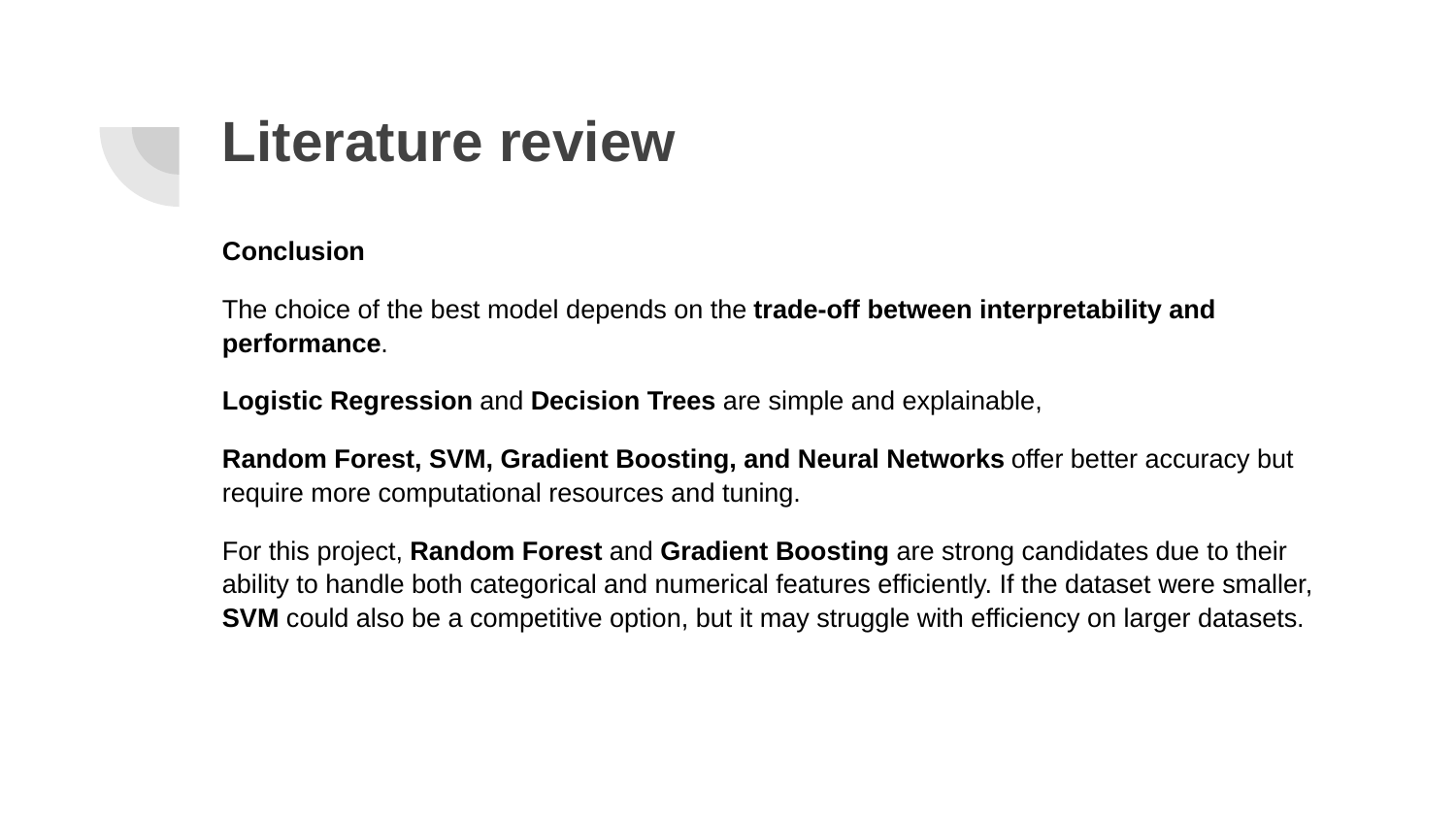

# Literature review

Conclusion
The choice of the best model depends on the trade-off between interpretability and performance.
Logistic Regression and Decision Trees are simple and explainable,
Random Forest, SVM, Gradient Boosting, and Neural Networks offer better accuracy but require more computational resources and tuning.
For this project, Random Forest and Gradient Boosting are strong candidates due to their ability to handle both categorical and numerical features efficiently. If the dataset were smaller, SVM could also be a competitive option, but it may struggle with efficiency on larger datasets.